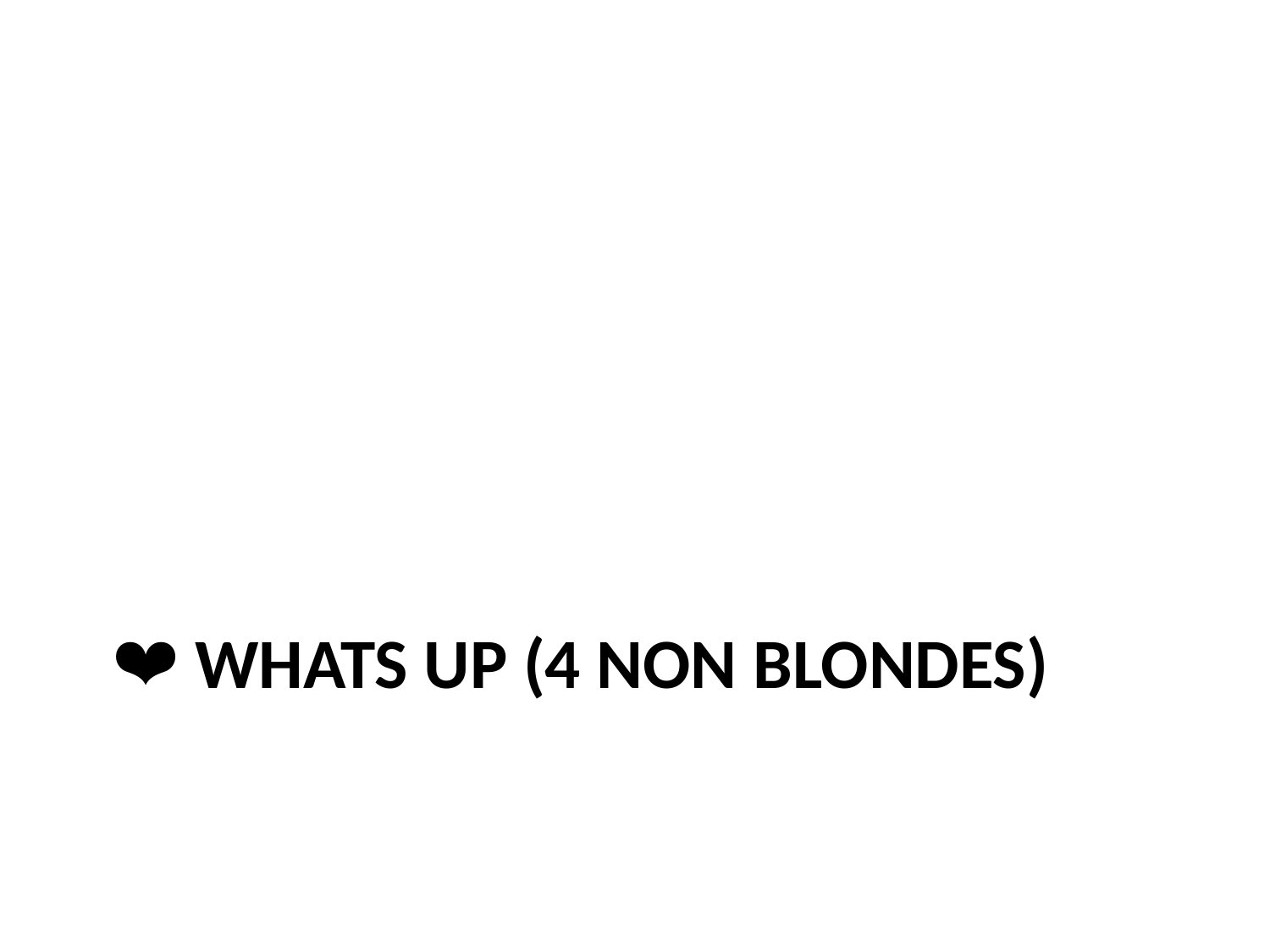

# ❤️ Whats up (4 Non Blondes)